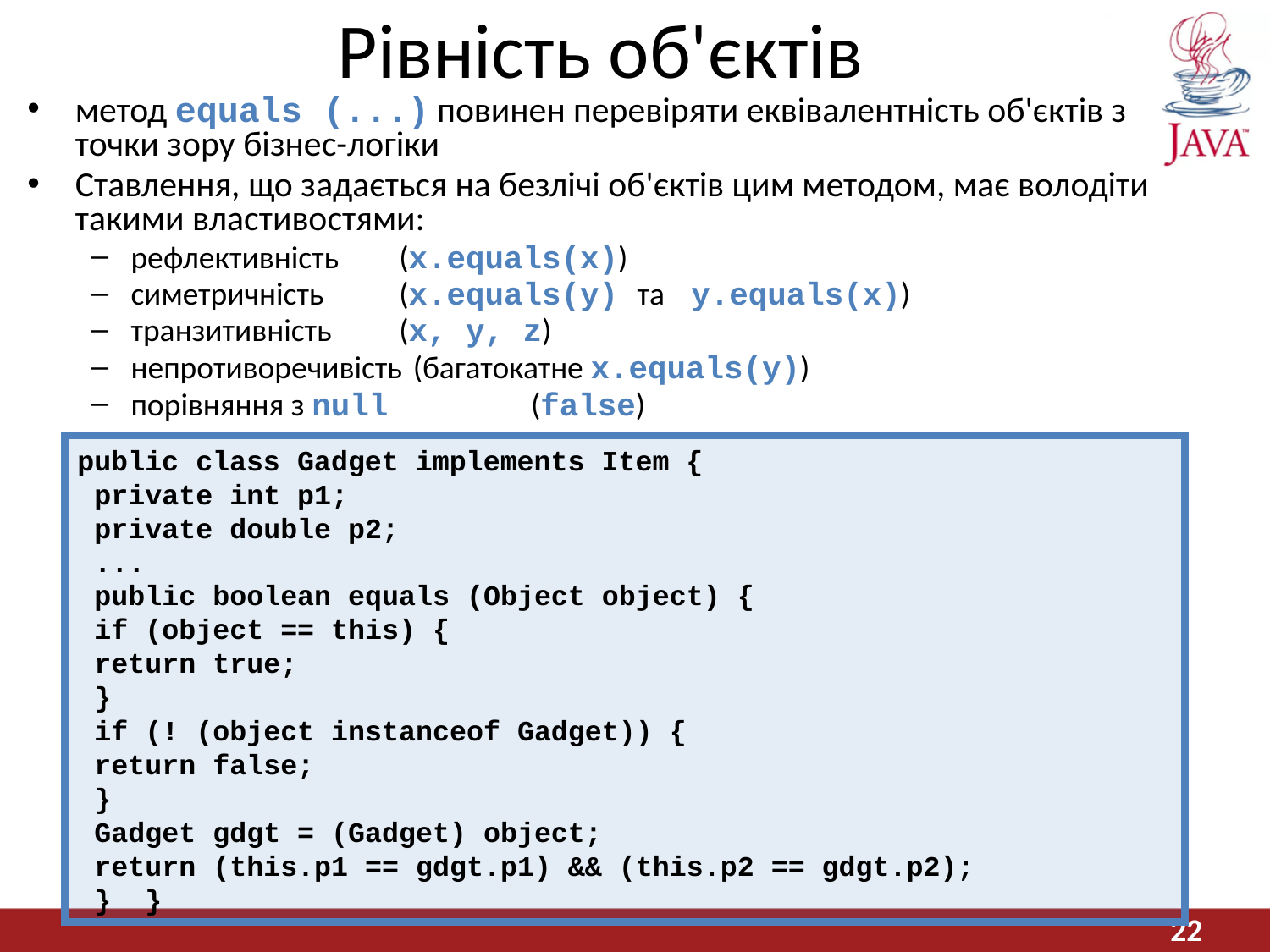

Рівність об'єктів
метод equals (...) повинен перевіряти еквівалентність об'єктів з точки зору бізнес-логіки
Ставлення, що задається на безлічі об'єктів цим методом, має володіти такими властивостями:
рефлективність 	  (x.equals(x))
симетричність 	  (x.equals(y) та  y.equals(x))
транзитивність 	  (x, y, z)
непротиворечивість  (багатокатне x.equals(y))
порівняння з null	 (false)
public class Gadget implements Item {
 private int p1;
 private double p2;
 ...
 public boolean equals (Object object) {
 if (object == this) {
 return true;
 }
 if (! (object instanceof Gadget)) {
 return false;
 }
 Gadget gdgt = (Gadget) object;
 return (this.p1 == gdgt.p1) && (this.p2 == gdgt.p2);
 }  }